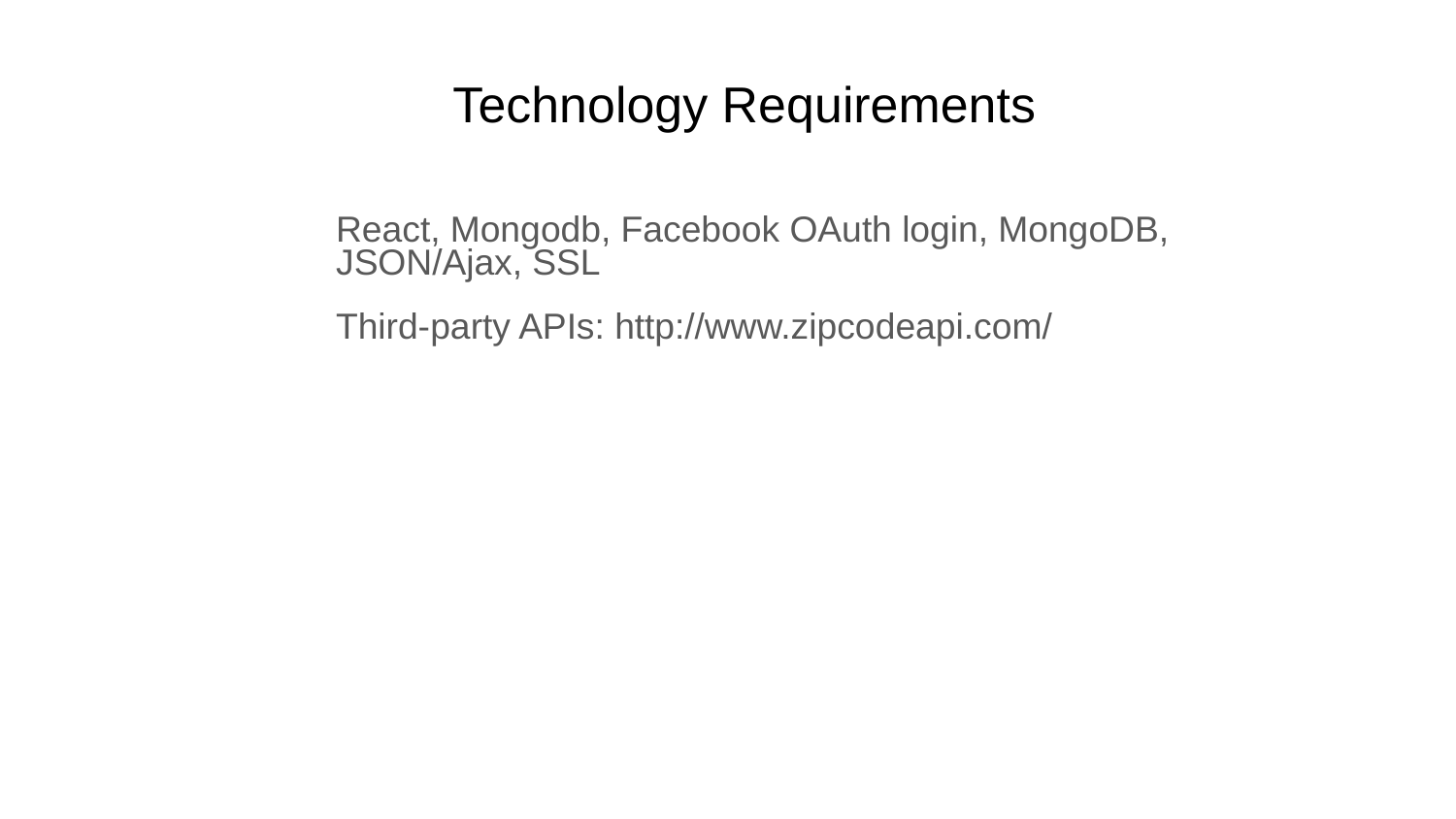

# Technology Requirements
React, Mongodb, Facebook OAuth login, MongoDB, JSON/Ajax, SSL

Third-party APIs: http://www.zipcodeapi.com/